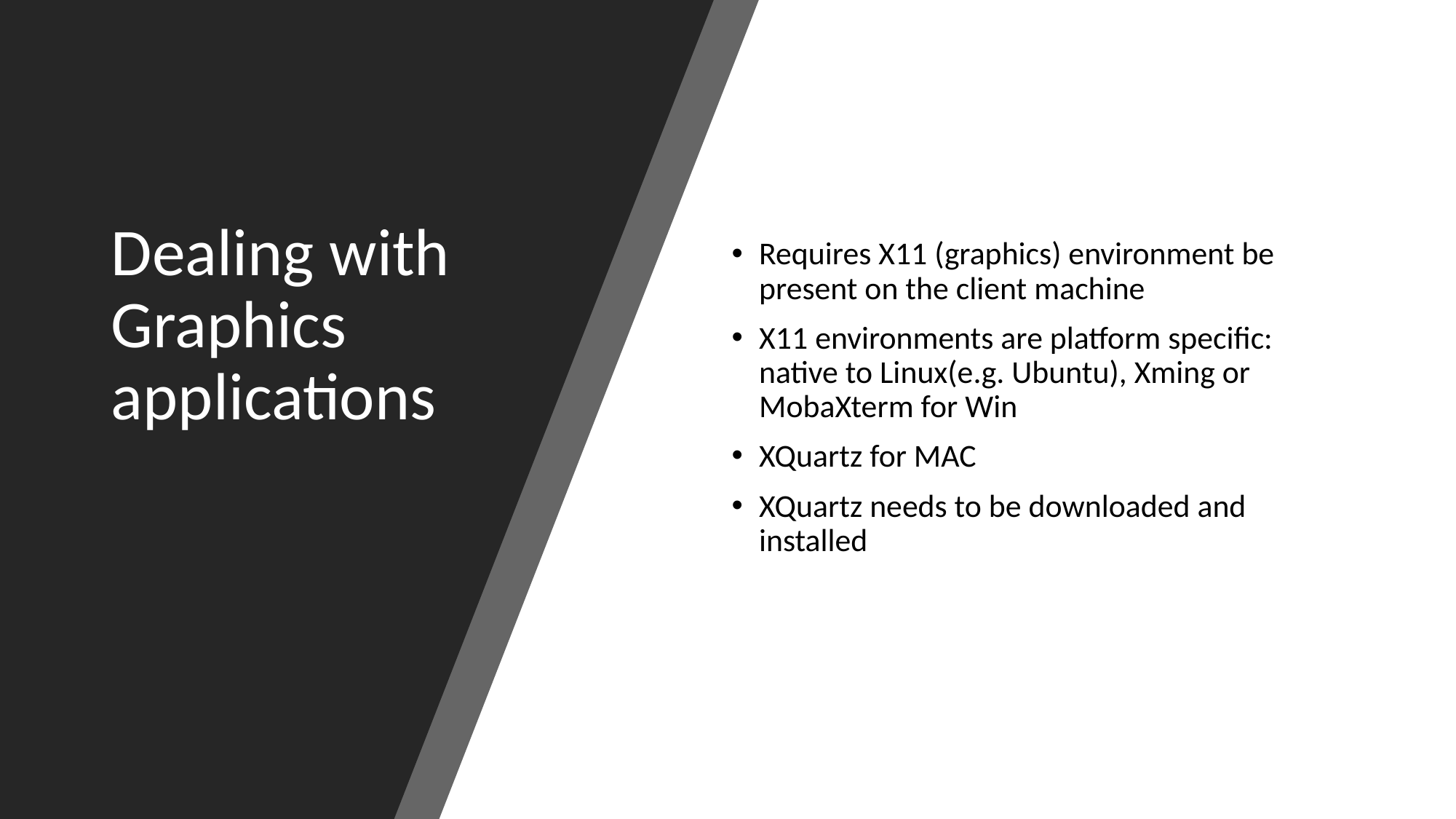

# Dealing with Graphics applications
Requires X11 (graphics) environment be present on the client machine
X11 environments are platform specific: native to Linux(e.g. Ubuntu), Xming or MobaXterm for Win
XQuartz for MAC
XQuartz needs to be downloaded and installed